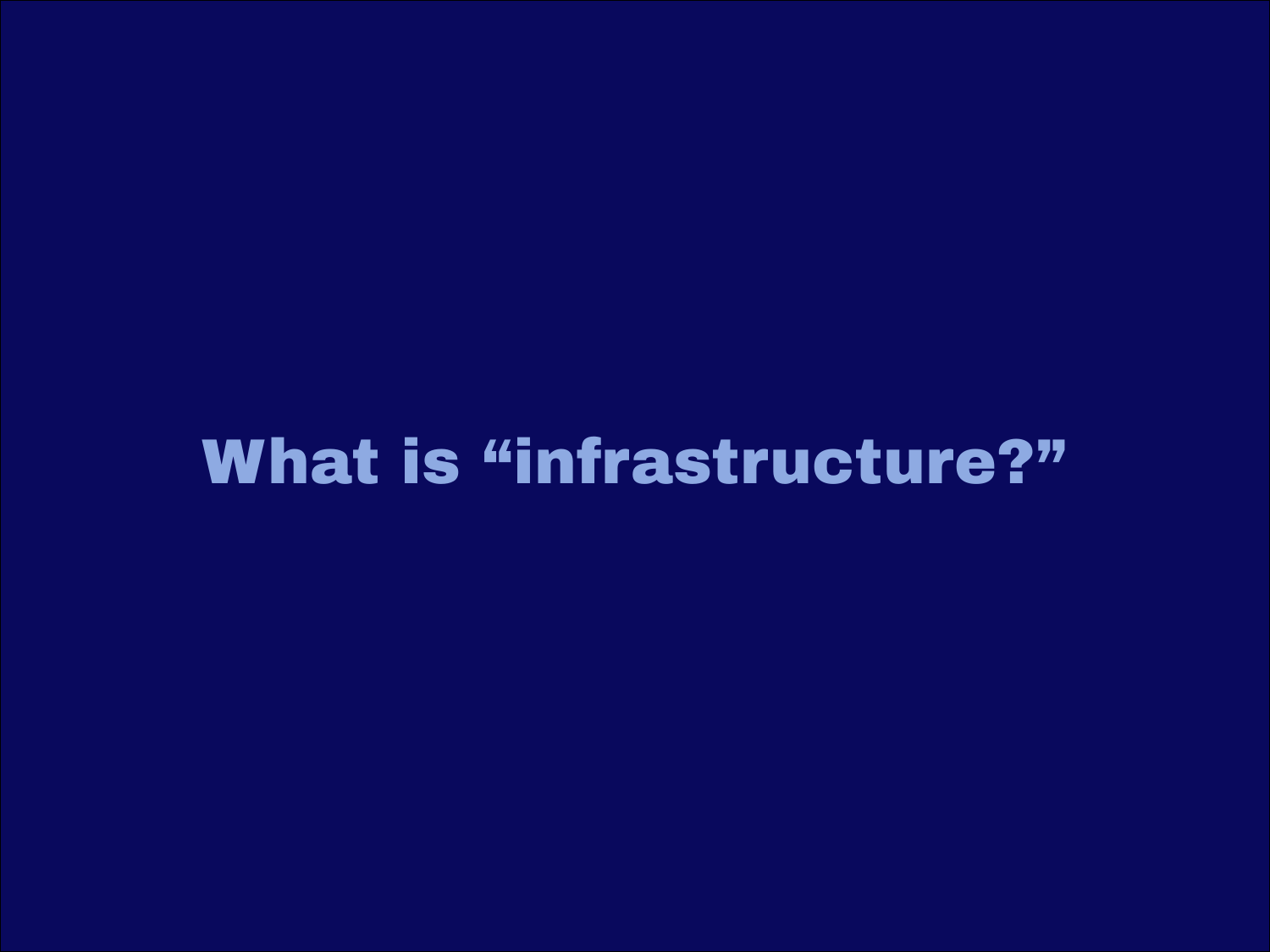

# What is “infrastructure?”
U.S. National Cybersecurity